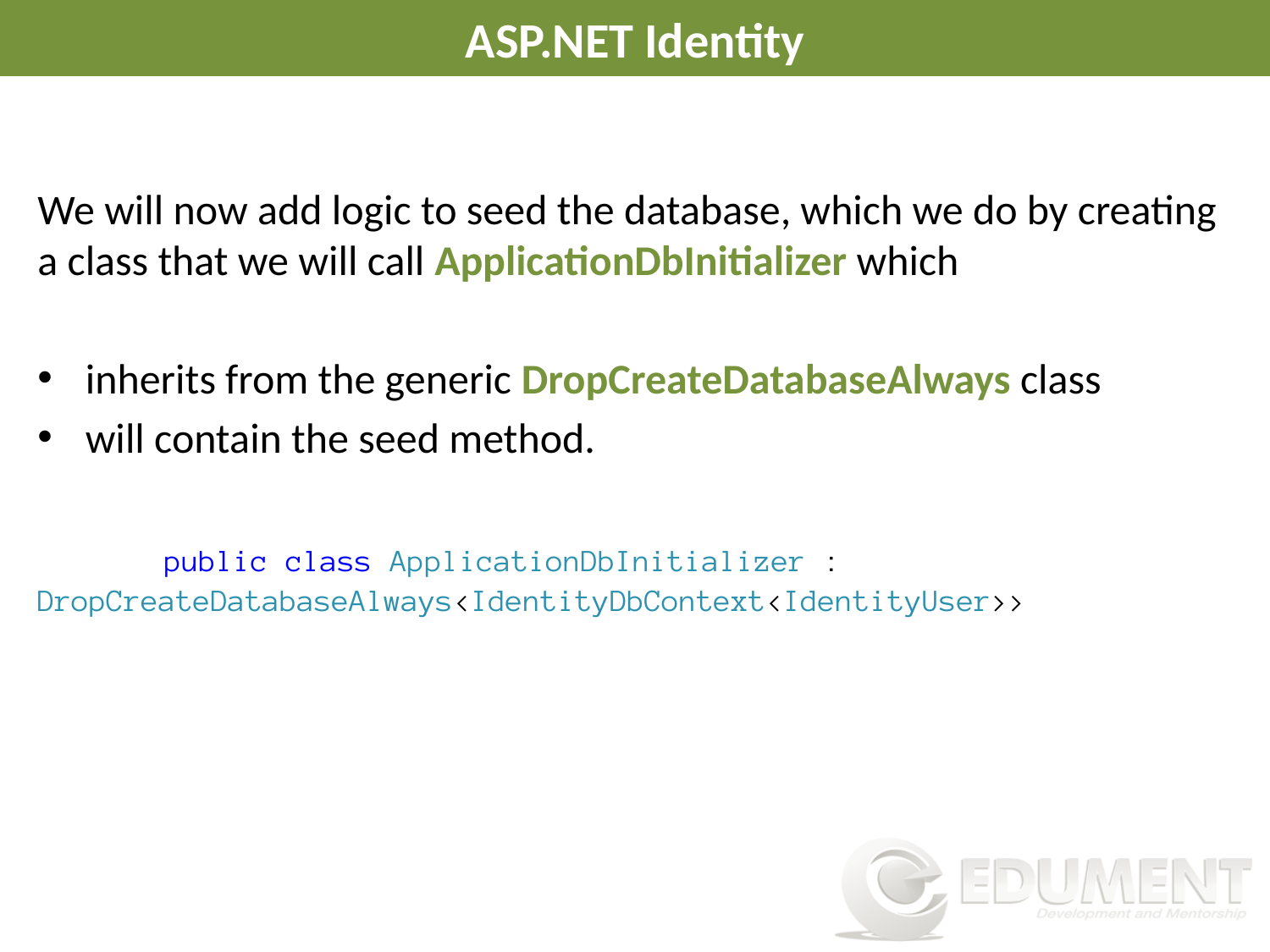

# ASP.NET Identity
We will now add logic to seed the database, which we do by creating a class that we will call ApplicationDbInitializer which

inherits from the generic DropCreateDatabaseAlways class
will contain the seed method.

	public class ApplicationDbInitializer : 	DropCreateDatabaseAlways<IdentityDbContext<IdentityUser>>